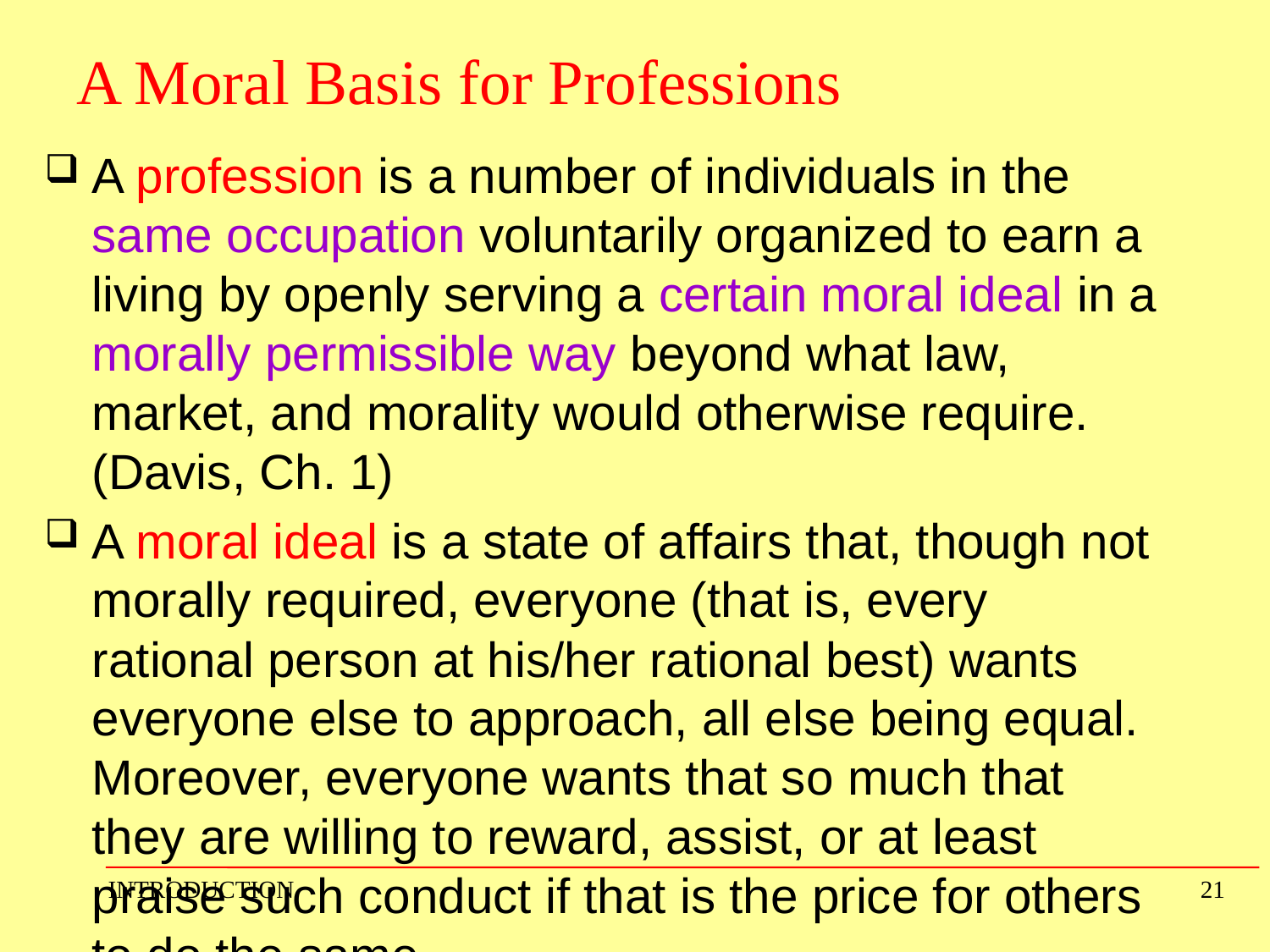

# A Moral Basis for Professions
A profession is a number of individuals in the same occupation voluntarily organized to earn a living by openly serving a certain moral ideal in a morally permissible way beyond what law, market, and morality would otherwise require.  (Davis, Ch. 1)
A moral ideal is a state of affairs that, though not morally required, everyone (that is, every rational person at his/her rational best) wants everyone else to approach, all else being equal. Moreover, everyone wants that so much that they are willing to reward, assist, or at least praise such conduct if that is the price for others to do the same
INTRODUCTION
21